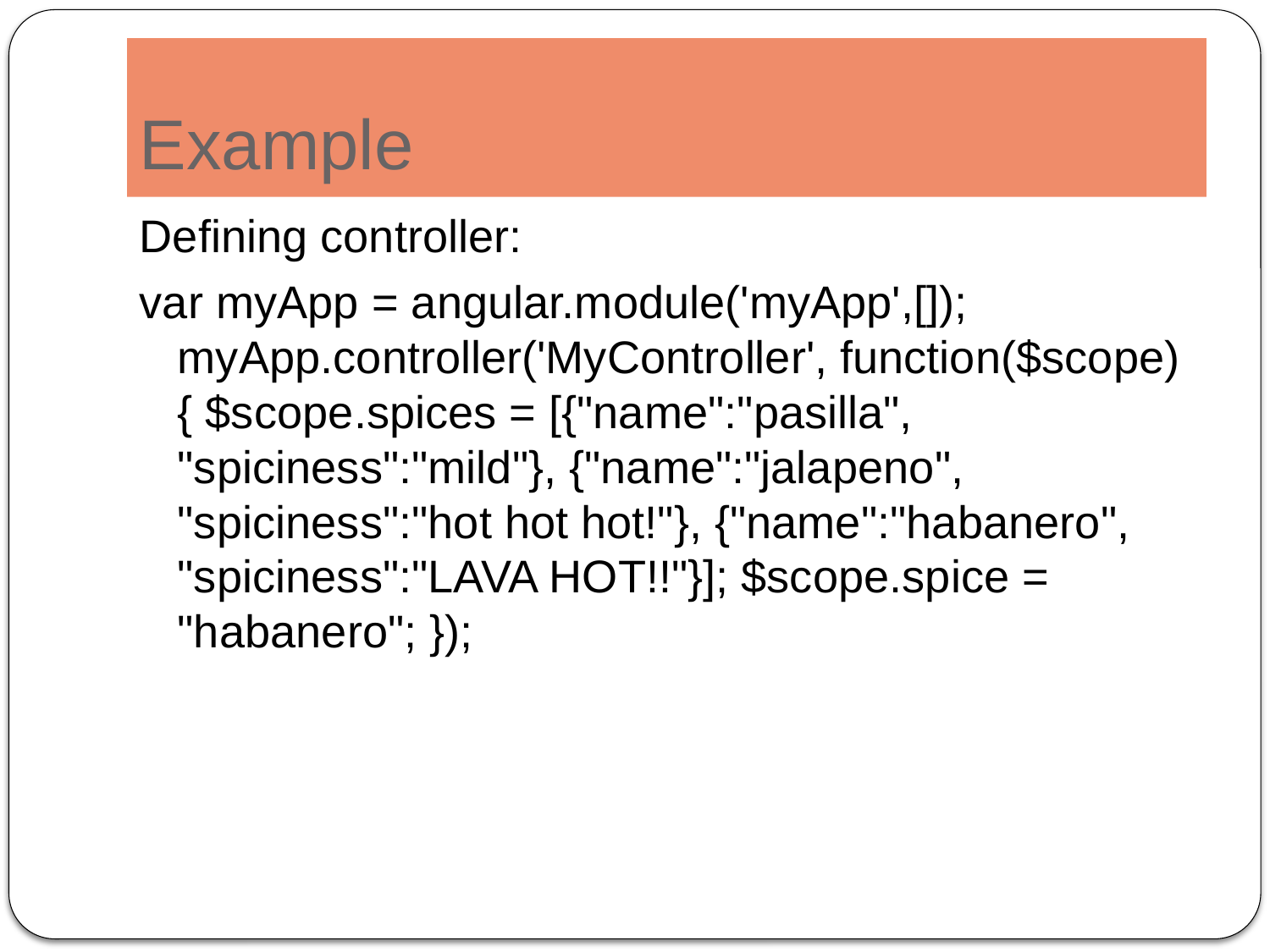

# Example
Defining controller:
var myApp = angular.module('myApp',[]); myApp.controller('MyController', function($scope) { $scope.spices = [{"name":"pasilla", "spiciness":"mild"}, {"name":"jalapeno", "spiciness":"hot hot hot!"}, {"name":"habanero", "spiciness":"LAVA HOT!!"}]; $scope.spice = "habanero"; });